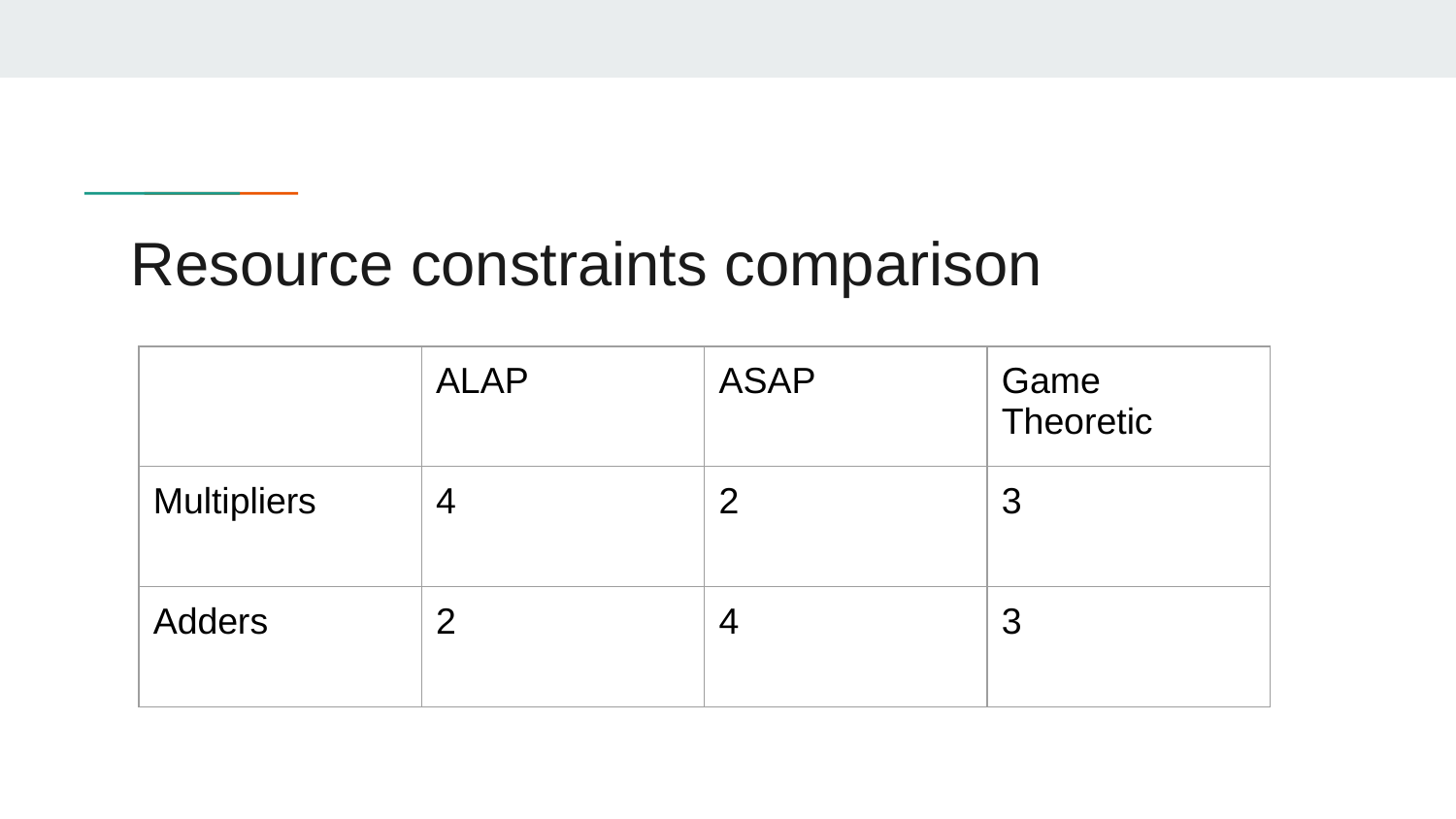

# Resource constraints comparison
|  | ALAP | ASAP | Game Theoretic |
| --- | --- | --- | --- |
| Multipliers | 4 | 2 | 3 |
| Adders | 2 | 4 | 3 |